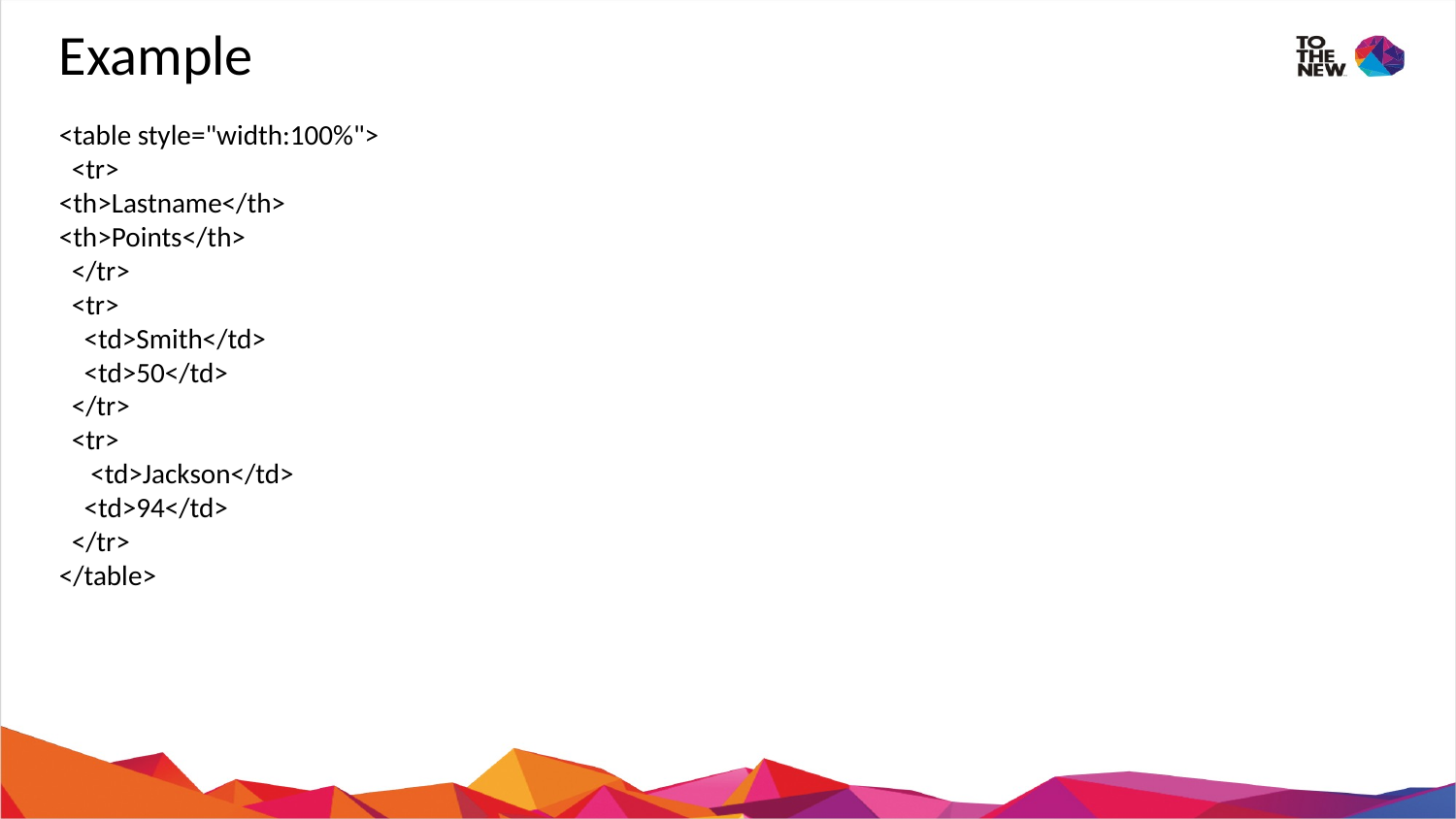

Example
<table style="width:100%">
  <tr>
<th>Lastname</th>
<th>Points</th>
  </tr>
  <tr>
    <td>Smith</td>
    <td>50</td>
  </tr>
  <tr>
     <td>Jackson</td>
    <td>94</td>
  </tr>
</table>